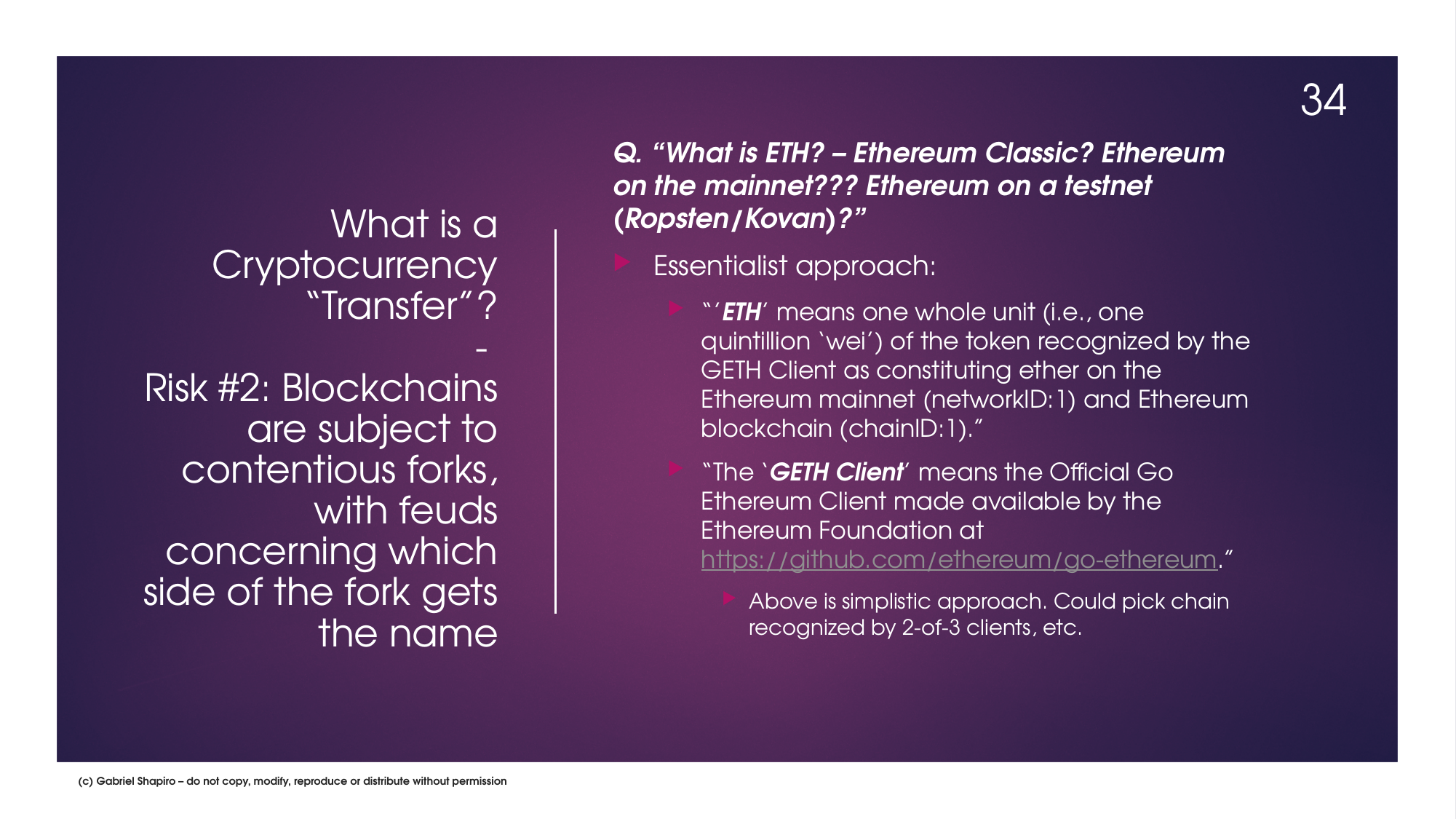

34
# What is a Cryptocurrency “Transfer”? - Risk #2: Blockchains are subject to contentious forks, with feuds concerning which side of the fork gets the name
Q. “What is ETH? – Ethereum Classic? Ethereum on the mainnet??? Ethereum on a testnet (Ropsten/Kovan)?”
Essentialist approach:
“’ETH’ means one whole unit (i.e., one quintillion ‘wei’) of the token recognized by the GETH Client as constituting ether on the Ethereum mainnet (networkID:1) and Ethereum blockchain (chainID:1).”
“The ‘GETH Client’ means the Official Go Ethereum Client made available by the Ethereum Foundation at https://github.com/ethereum/go-ethereum.”
Above is simplistic approach. Could pick chain recognized by 2-of-3 clients, etc.

(c) Gabriel Shapiro – do not copy, modify, reproduce or distribute without permission